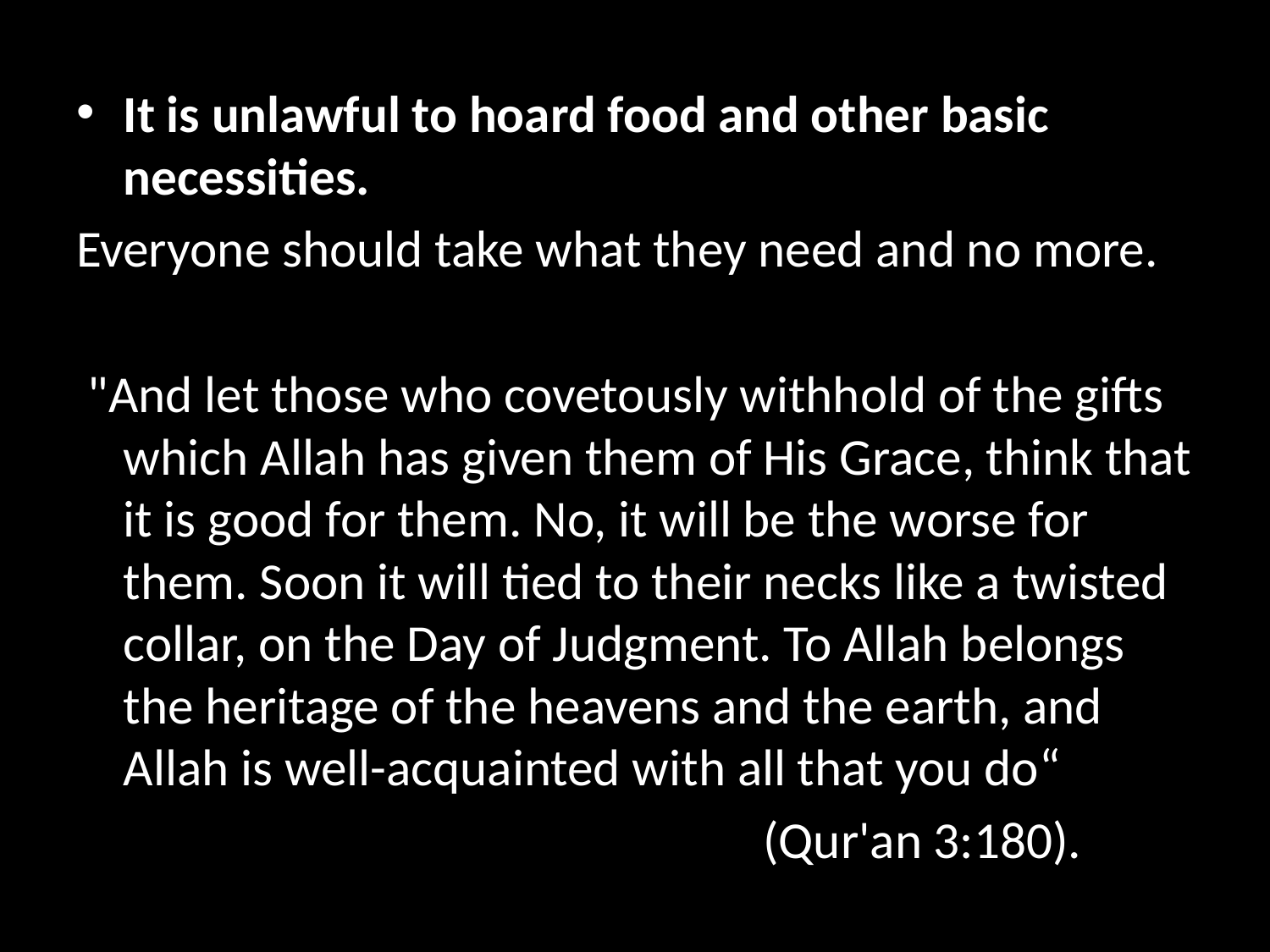

It is unlawful to hoard food and other basic necessities.
Everyone should take what they need and no more.

 "And let those who covetously withhold of the gifts which Allah has given them of His Grace, think that it is good for them. No, it will be the worse for them. Soon it will tied to their necks like a twisted collar, on the Day of Judgment. To Allah belongs the heritage of the heavens and the earth, and Allah is well-acquainted with all that you do“
                                                           (Qur'an 3:180).